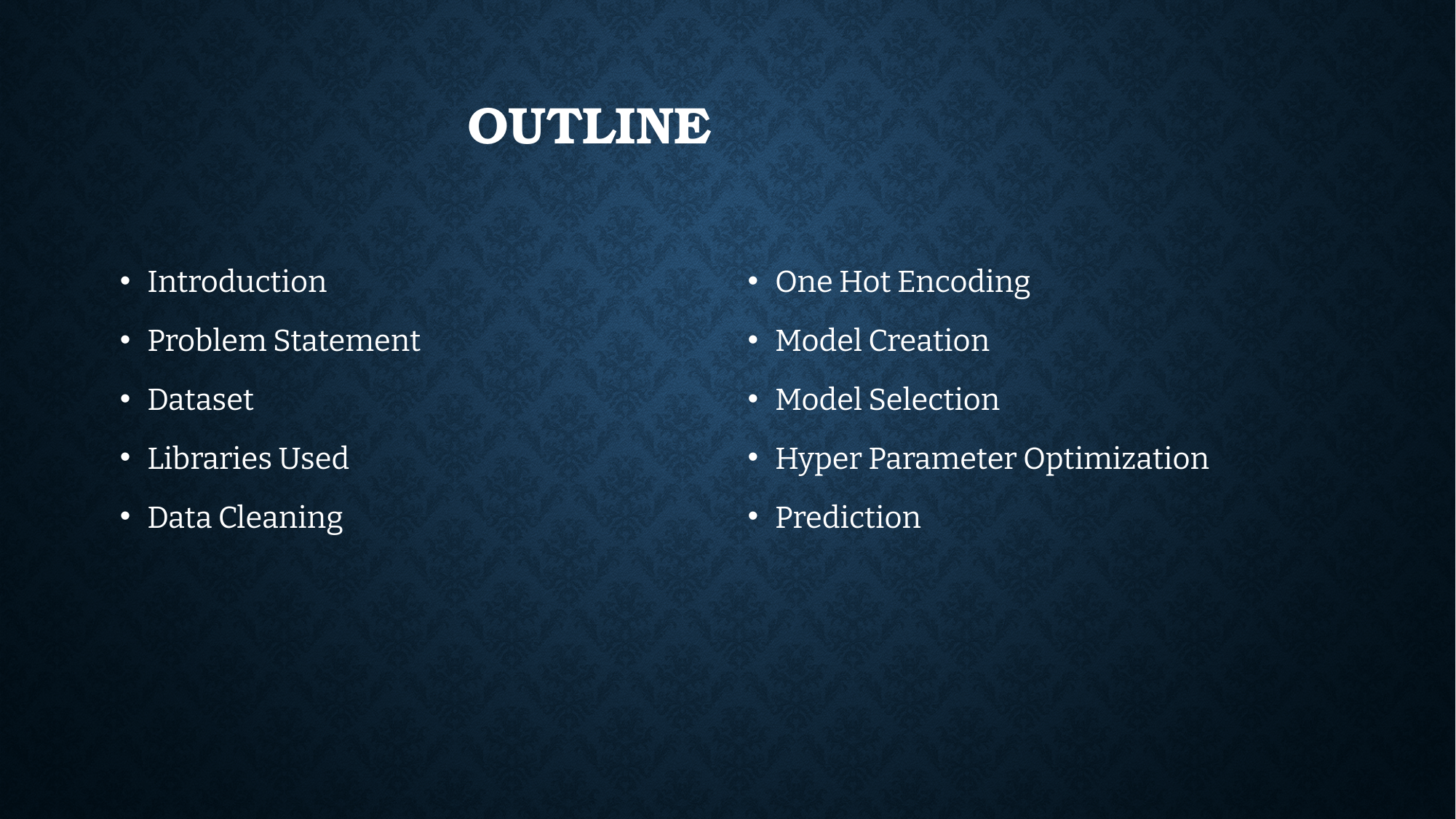

# OUTLINE
Introduction
Problem Statement
Dataset
Libraries Used
Data Cleaning

One Hot Encoding
Model Creation
Model Selection
Hyper Parameter Optimization
Prediction